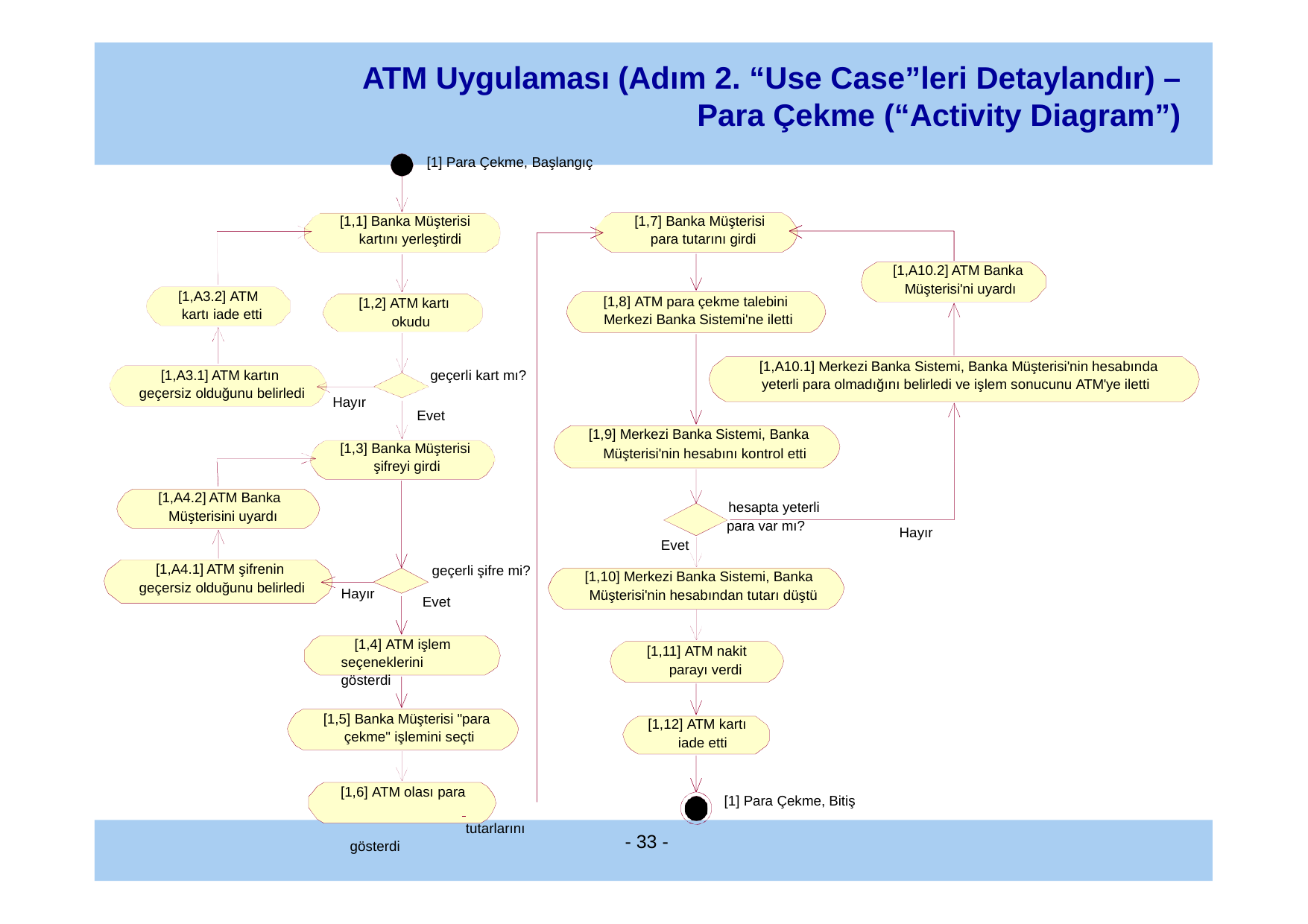

# ATM Uygulaması (Adım 2. “Use Case”leri Detaylandır) –
Para Çekme (“Activity Diagram”)
[1] Para Çekme, Başlangıç

[1,1] Banka Müşterisi  kartını yerleştirdi
[1,7] Banka Müşterisi  para tutarını girdi

[1,A10.2] ATM Banka
Müşterisi'ni uyardı
[1,A3.2] ATM
kartı iade etti
[1,8] ATM para çekme talebini  Merkezi Banka Sistemi'ne iletti
[1,2] ATM kartı  okudu

[1,A10.1] Merkezi Banka Sistemi, Banka Müşterisi'nin hesabında  yeterli para olmadığını belirledi ve işlem sonucunu ATM'ye iletti
[1,A3.1] ATM kartın  geçersiz olduğunu belirledi
geçerli kart mı?
Hayır
Evet
[1,9] Merkezi Banka Sistemi, Banka  Müşterisi'nin hesabını kontrol etti
[1,3] Banka Müşterisi
şifreyi girdi

[1,A4.2] ATM Banka
Müşterisini uyardı

hesapta yeterli
para var mı?
Hayır

Evet

[1,A4.1] ATM şifrenin  geçersiz olduğunu belirledi
geçerli şifre mi?
[1,10] Merkezi Banka Sistemi, Banka  Müşterisi'nin hesabından tutarı düştü

Hayır
Evet

[1,4] ATM işlem  seçeneklerini gösterdi
[1,11] ATM nakit  parayı verdi

[1,5] Banka Müşterisi "para  çekme" işlemini seçti
[1,12] ATM kartı  iade etti
[1,6] ATM olası para 	 	 tutarlarını gösterdi
[1] Para Çekme, Bitiş
- 33 -